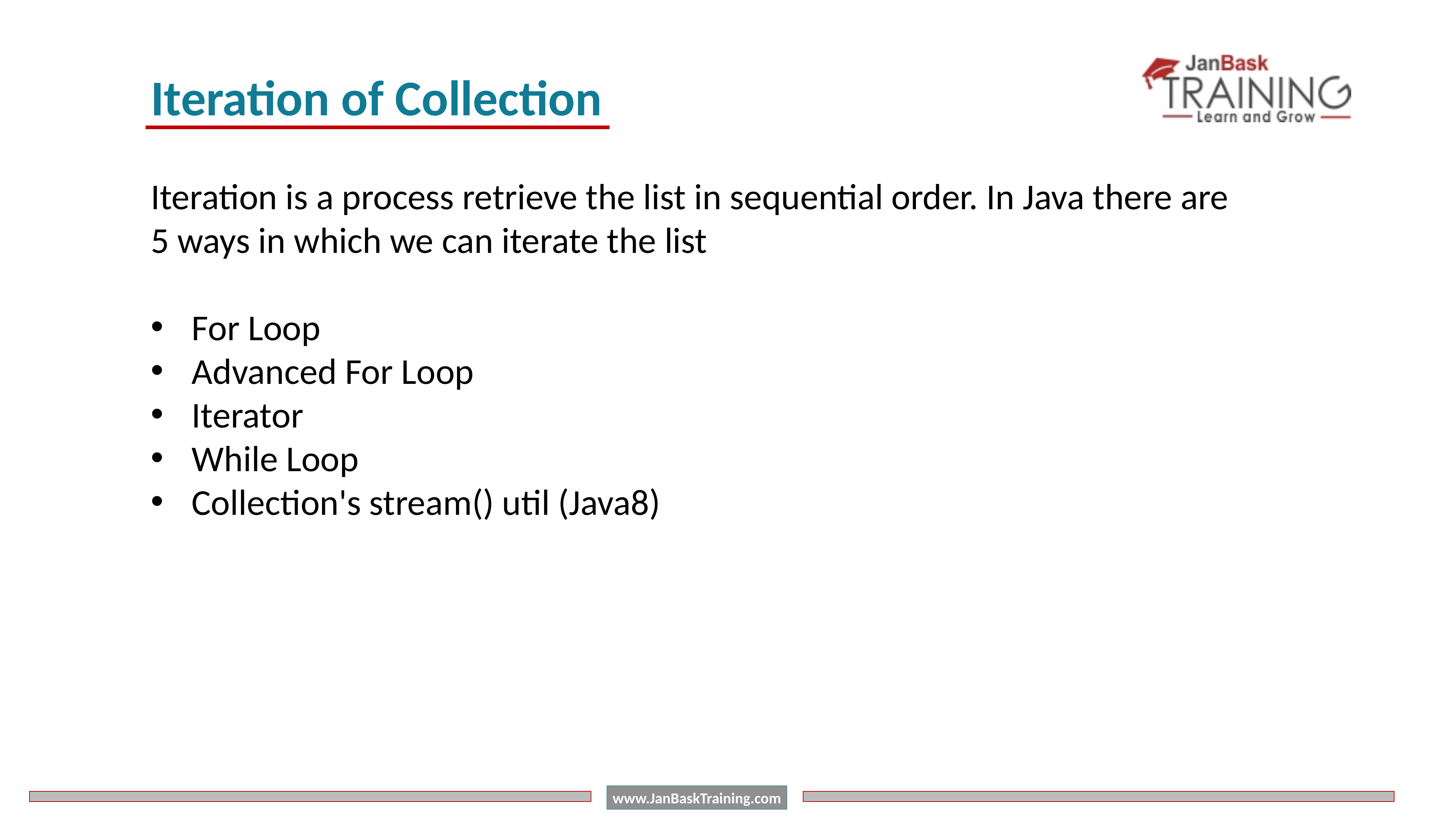

Iteration of Collection
Iteration is a process retrieve the list in sequential order. In Java there are 5 ways in which we can iterate the list

For Loop
Advanced For Loop
Iterator
While Loop
Collection's stream() util (Java8)